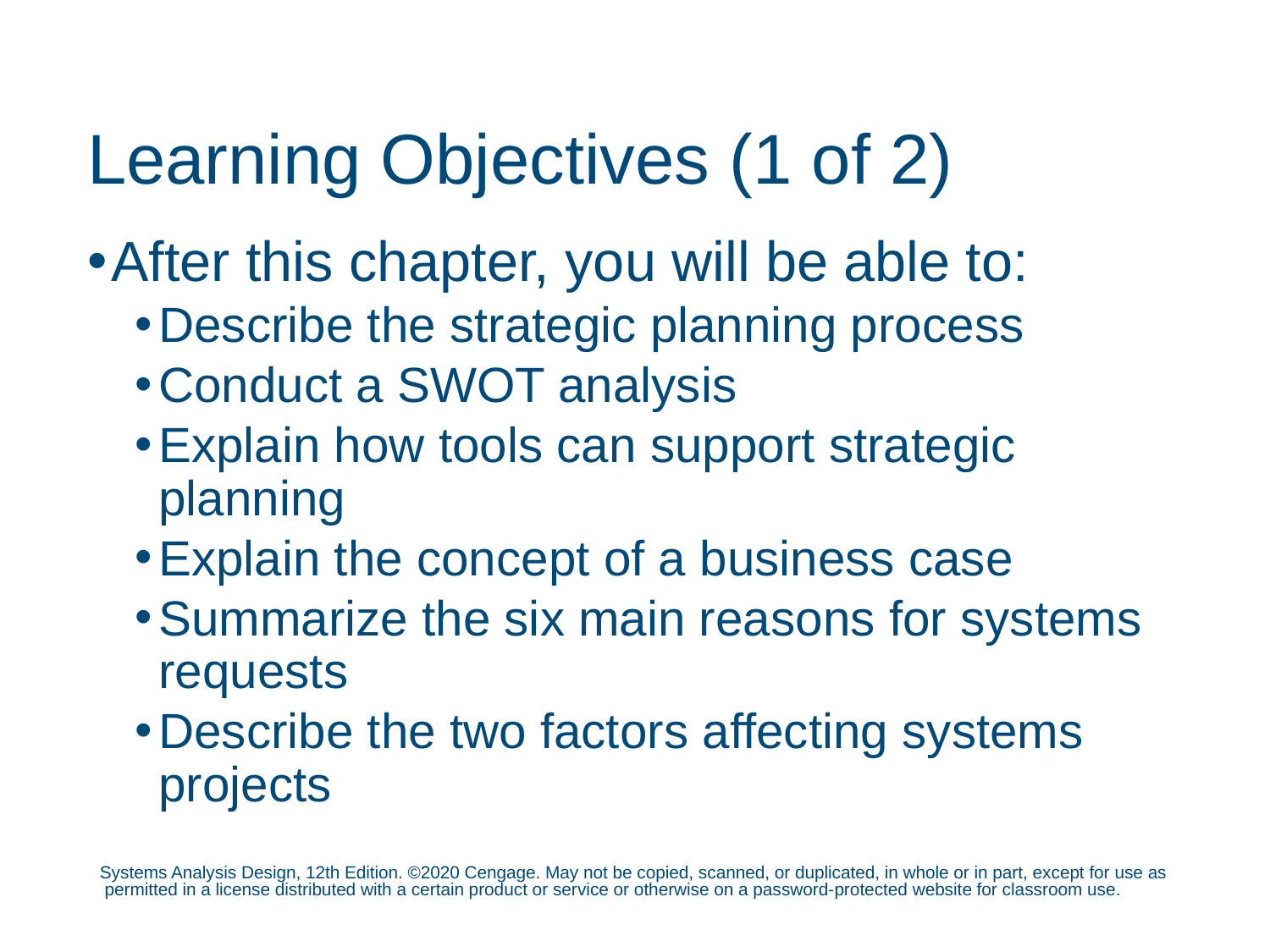

# Learning Objectives (1 of 2)
After this chapter, you will be able to:
Describe the strategic planning process
Conduct a SWOT analysis
Explain how tools can support strategic planning
Explain the concept of a business case
Summarize the six main reasons for systems requests
Describe the two factors affecting systems projects
Systems Analysis Design, 12th Edition. ©2020 Cengage. May not be copied, scanned, or duplicated, in whole or in part, except for use as permitted in a license distributed with a certain product or service or otherwise on a password-protected website for classroom use.